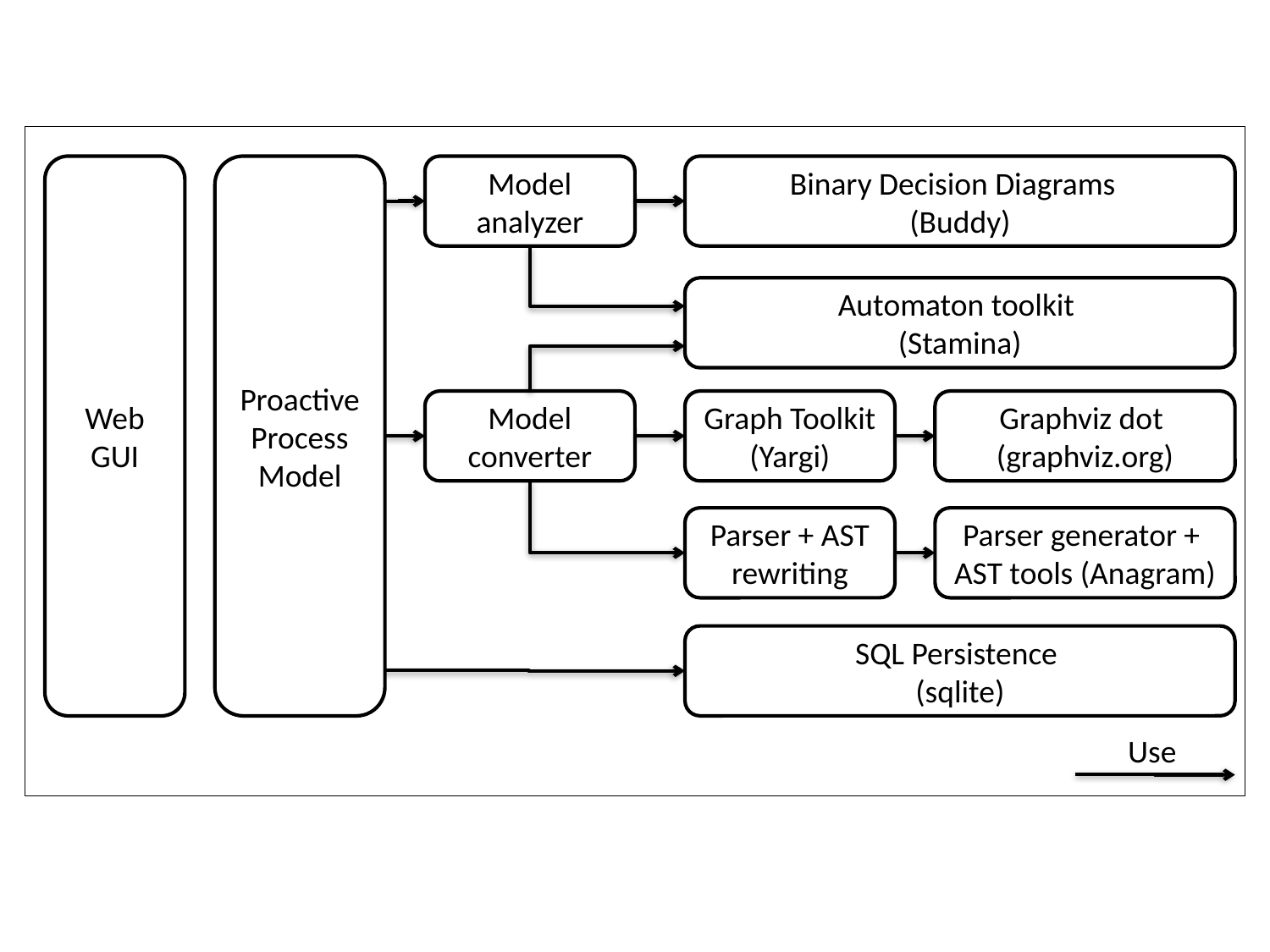

Web GUI
Proactive
Process
Model
Model
analyzer
Binary Decision Diagrams
(Buddy)
Automaton toolkit
(Stamina)
Model
converter
Graph Toolkit
(Yargi)
Graphviz dot
(graphviz.org)
Parser + AST rewriting
Parser generator +  AST tools (Anagram)
SQL Persistence
(sqlite)
Use